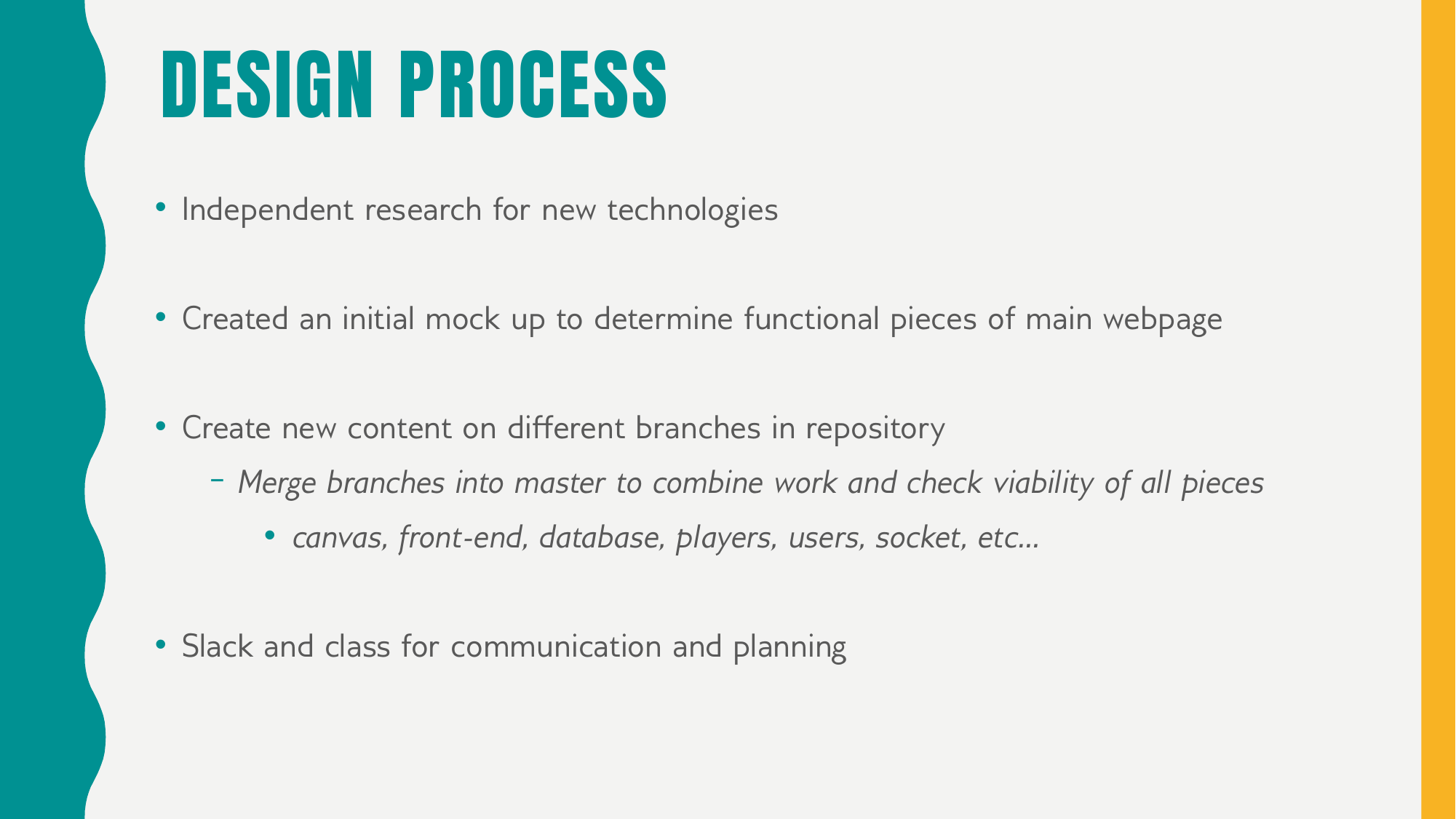

Independent research for new technologies

Created an initial mock up to determine functional pieces of main webpage

Create new content on different branches in repository
Merge branches into master to combine work and check viability of all pieces
canvas, front-end, database, players, users, socket, etc…

Slack and class for communication and planning

# Design Process